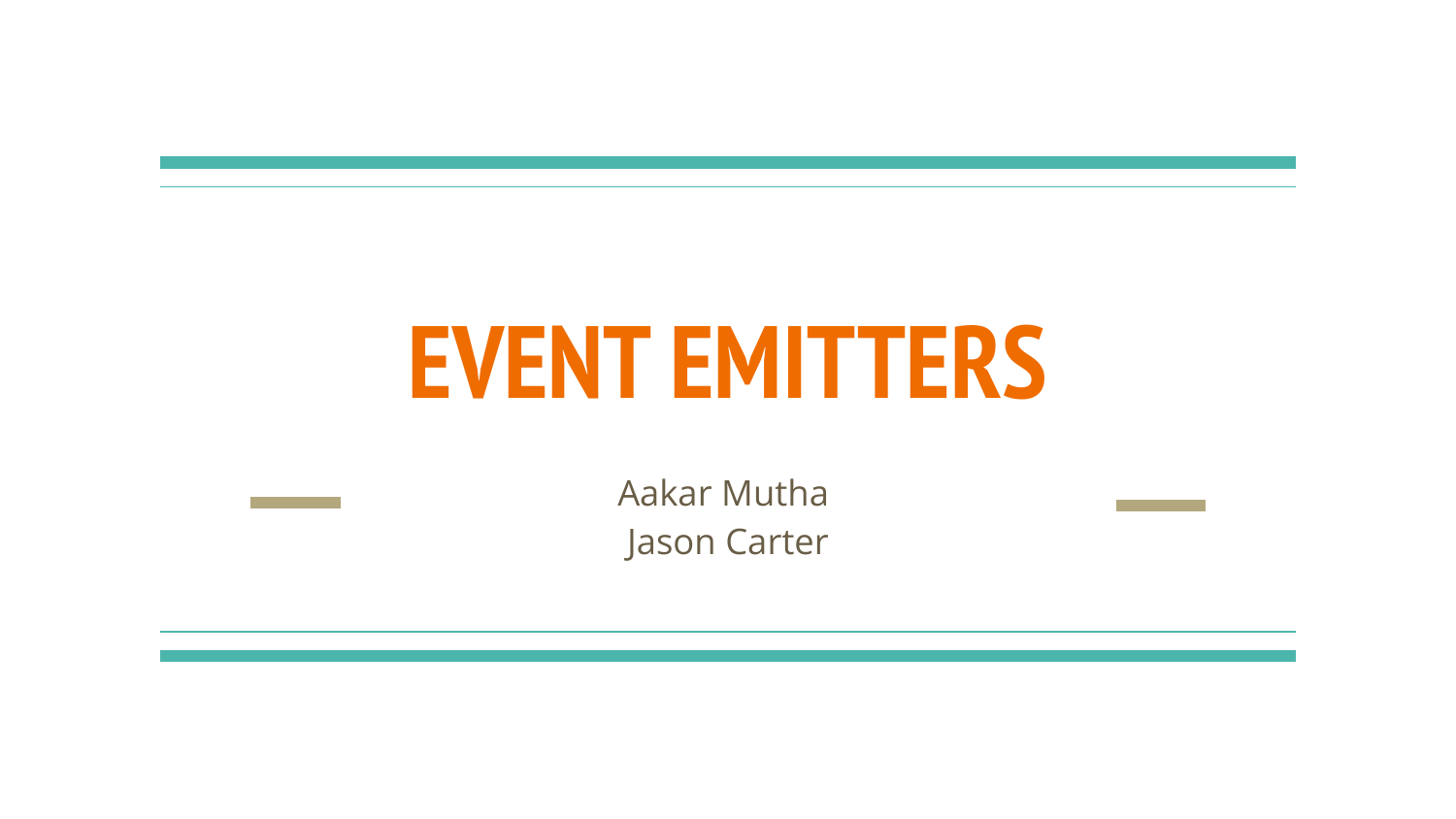

# EVENT EMITTERS
Aakar Mutha
Jason Carter